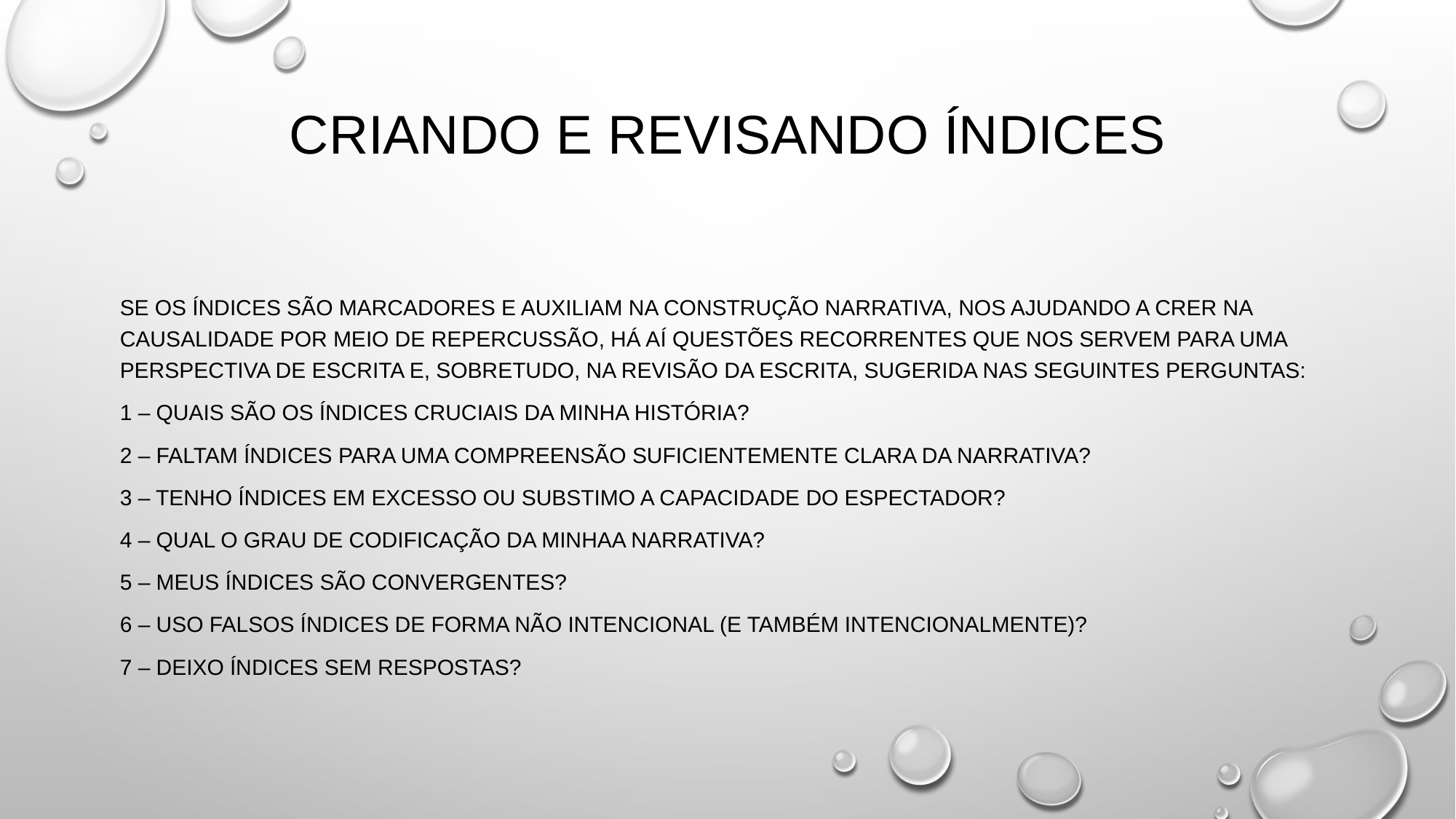

# Criando e revisando índices
Se os índices são marcadores e auxiliam na construção narrativa, nos ajudando a crer na causalidade por meio de repercussão, há aí questões recorrentes que nos servem para uma perspectiva de escrita e, sobretudo, na revisão da escrita, sugerida nas seguintes perguntas:
1 – Quais são os índices cruciais da minha história?
2 – faltam índices para uma compreensão suficientemente clara da narrativa?
3 – tenho índices em excesso ou substimo a capacidade do espectador?
4 – qual o grau de codificação da minhaa narrativa?
5 – meus índices são convergentes?
6 – uso falsos índices de forma não intencional (e também intencionalmente)?
7 – deixo índices sem respostas?